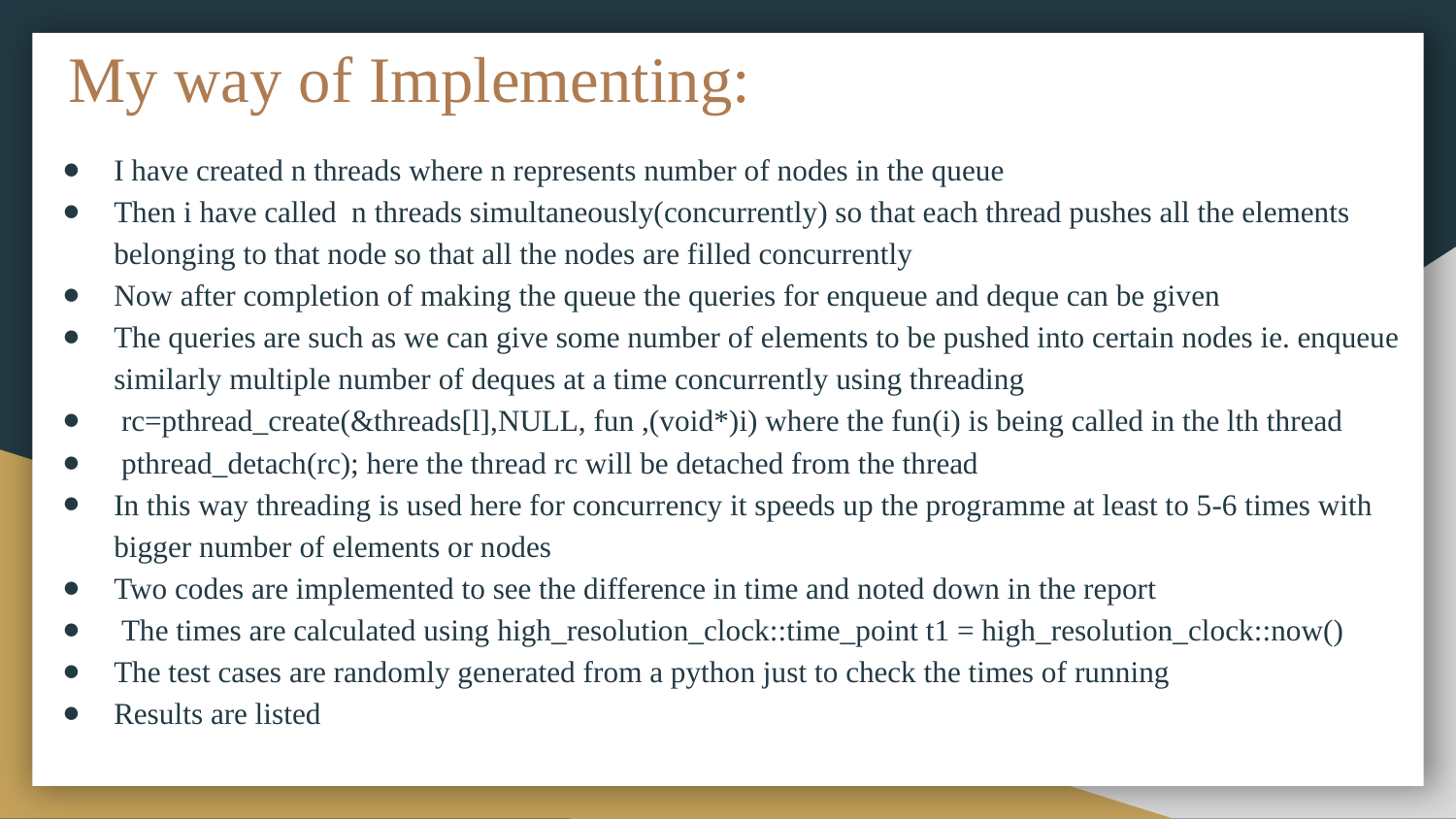

# My way of Implementing:
I have created n threads where n represents number of nodes in the queue
Then i have called  n threads simultaneously(concurrently) so that each thread pushes all the elements belonging to that node so that all the nodes are filled concurrently
Now after completion of making the queue the queries for enqueue and deque can be given
The queries are such as we can give some number of elements to be pushed into certain nodes ie. enqueue similarly multiple number of deques at a time concurrently using threading
 rc=pthread_create(&threads[l],NULL, fun ,(void*)i) where the fun(i) is being called in the lth thread
 pthread_detach(rc); here the thread rc will be detached from the thread
In this way threading is used here for concurrency it speeds up the programme at least to 5-6 times with bigger number of elements or nodes
Two codes are implemented to see the difference in time and noted down in the report
 The times are calculated using high_resolution_clock::time_point t1 = high_resolution_clock::now()
The test cases are randomly generated from a python just to check the times of running
Results are listed